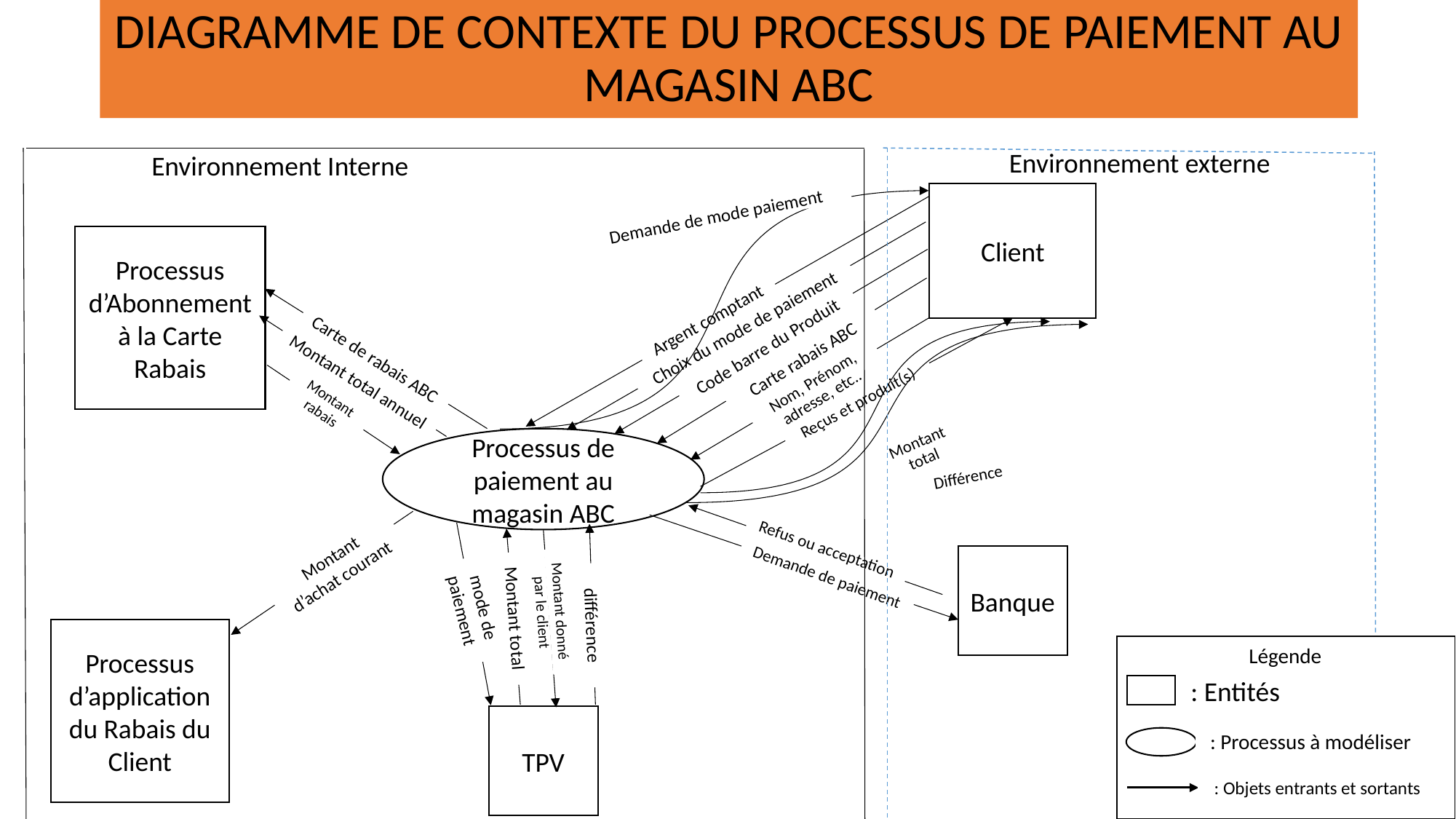

# DIAGRAMME DE CONTEXTE DU PROCESSUS DE PAIEMENT AU MAGASIN ABC
Environnement Interne
Environnement externe
Client
Demande de mode paiement
Processus d’Abonnement à la Carte Rabais
Argent comptant
Choix du mode de paiement
Code barre du Produit
Carte rabais ABC
Carte de rabais ABC
Montant total annuel
Nom, Prénom, adresse, etc..
Reçus et produit(s)
Montant rabais
Processus de paiement au magasin ABC
Montant total
Différence
Refus ou acceptation
Banque
Montant d’achat courant
Demande de paiement
mode de paiement
Montant donné par le client
Montant total
différence
Processus d’application du Rabais du Client

Légende
: Entités

TPV

: Processus à modéliser
: Objets entrants et sortants